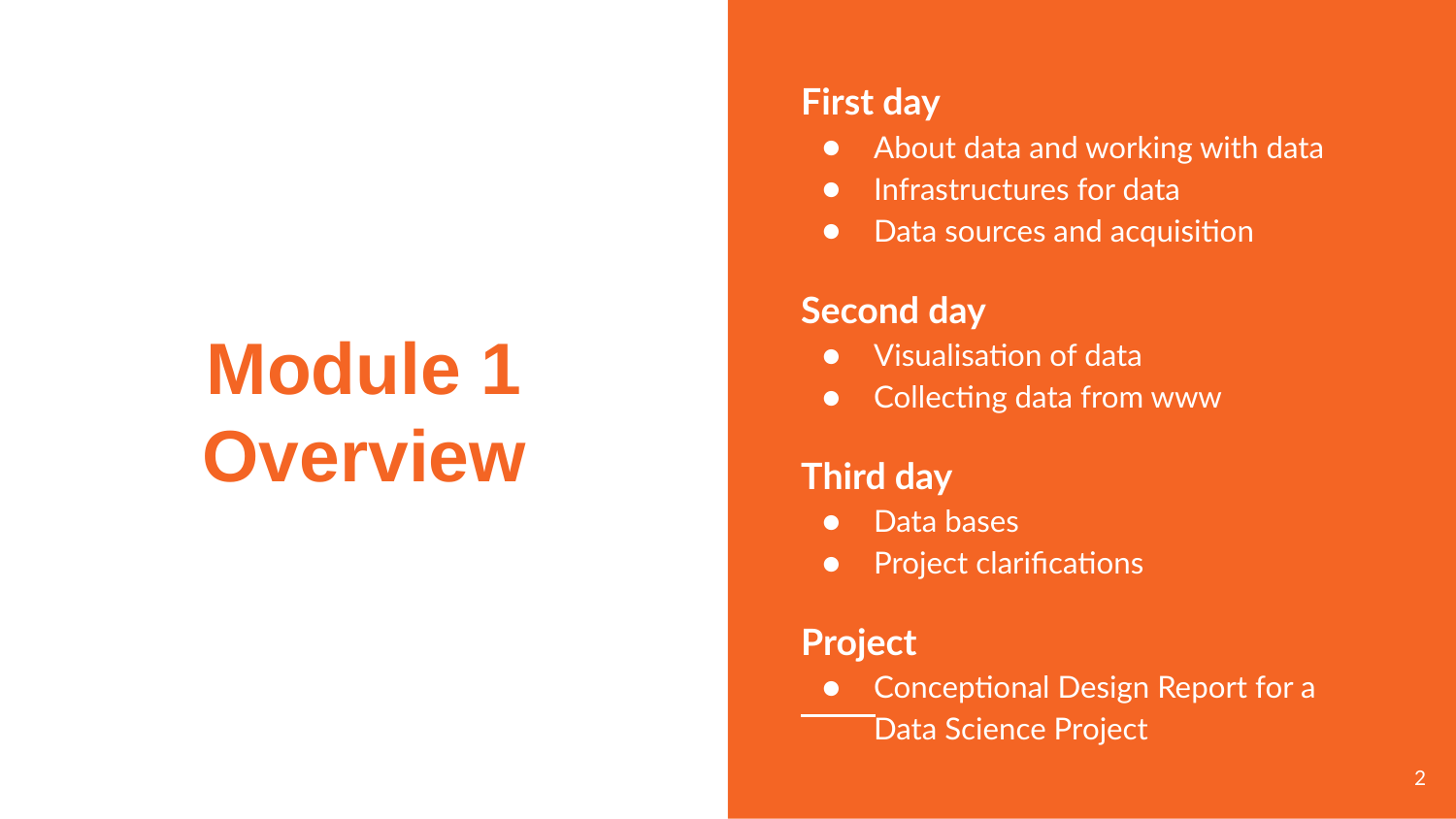

First day
About data and working with data
Infrastructures for data
Data sources and acquisition
Second day
Visualisation of data
Collecting data from www
Third day
Data bases
Project clarifications
Project
Conceptional Design Report for a Data Science Project
# Module 1
Overview
2